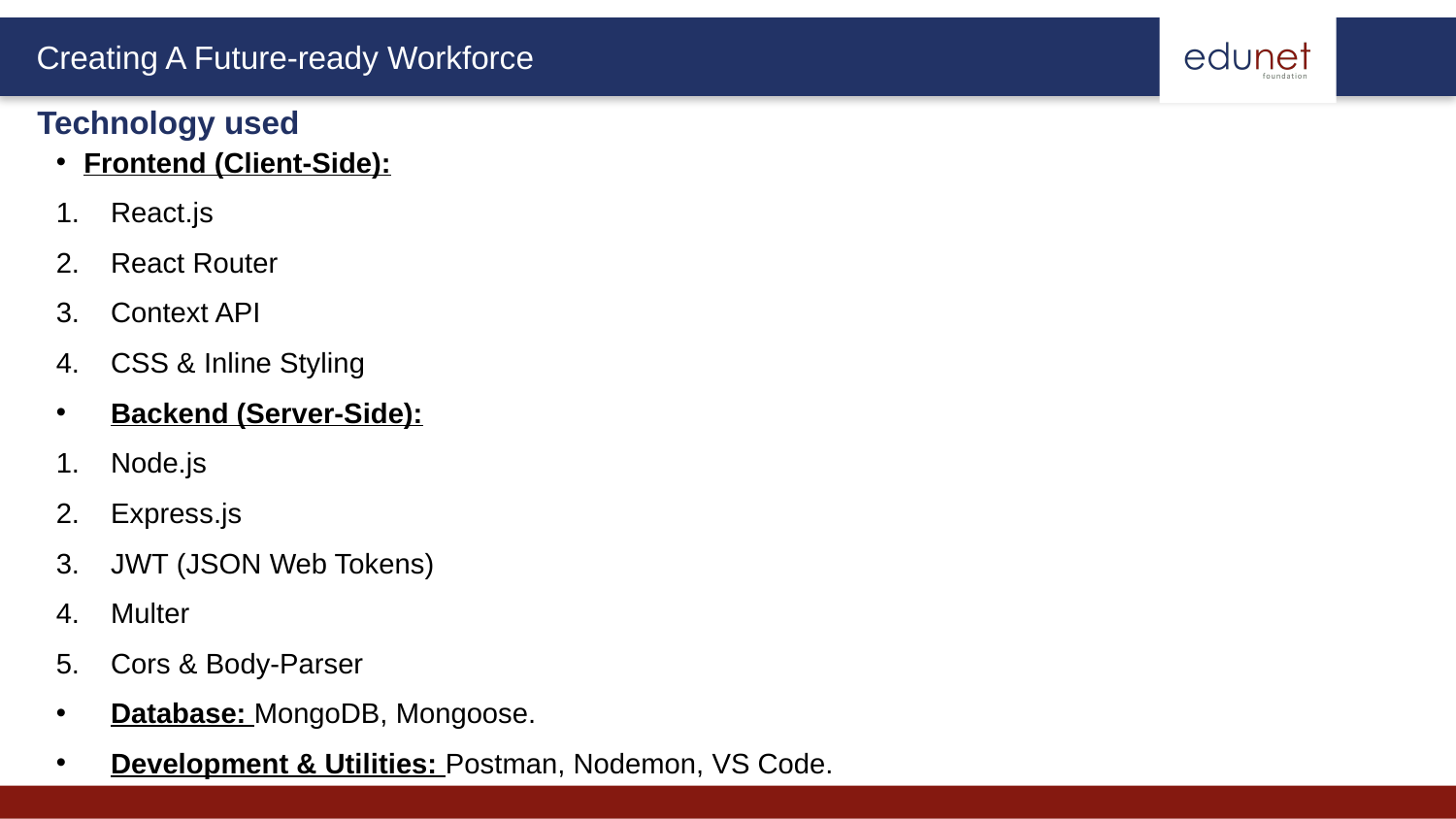

Technology used
Frontend (Client-Side):
React.js
React Router
Context API
CSS & Inline Styling
Backend (Server-Side):
Node.js
Express.js
JWT (JSON Web Tokens)
Multer
Cors & Body-Parser
Database: MongoDB, Mongoose.
Development & Utilities: Postman, Nodemon, VS Code.